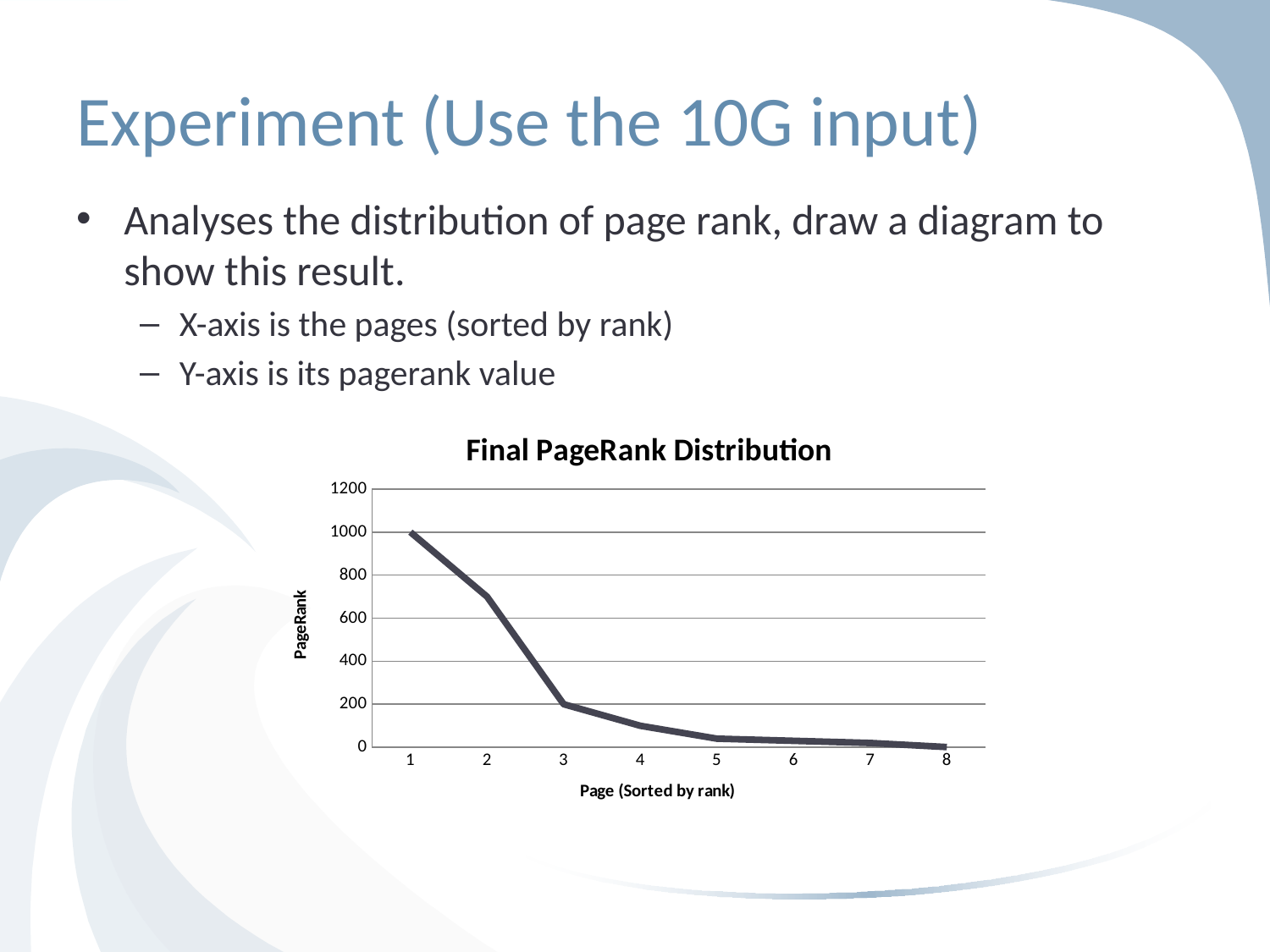

# Experiment (Use the 10G input)
Analyses the distribution of page rank, draw a diagram to show this result.
X-axis is the pages (sorted by rank)
Y-axis is its pagerank value

### Chart: Final PageRank Distribution

| Category | PageRank |
|---|---|